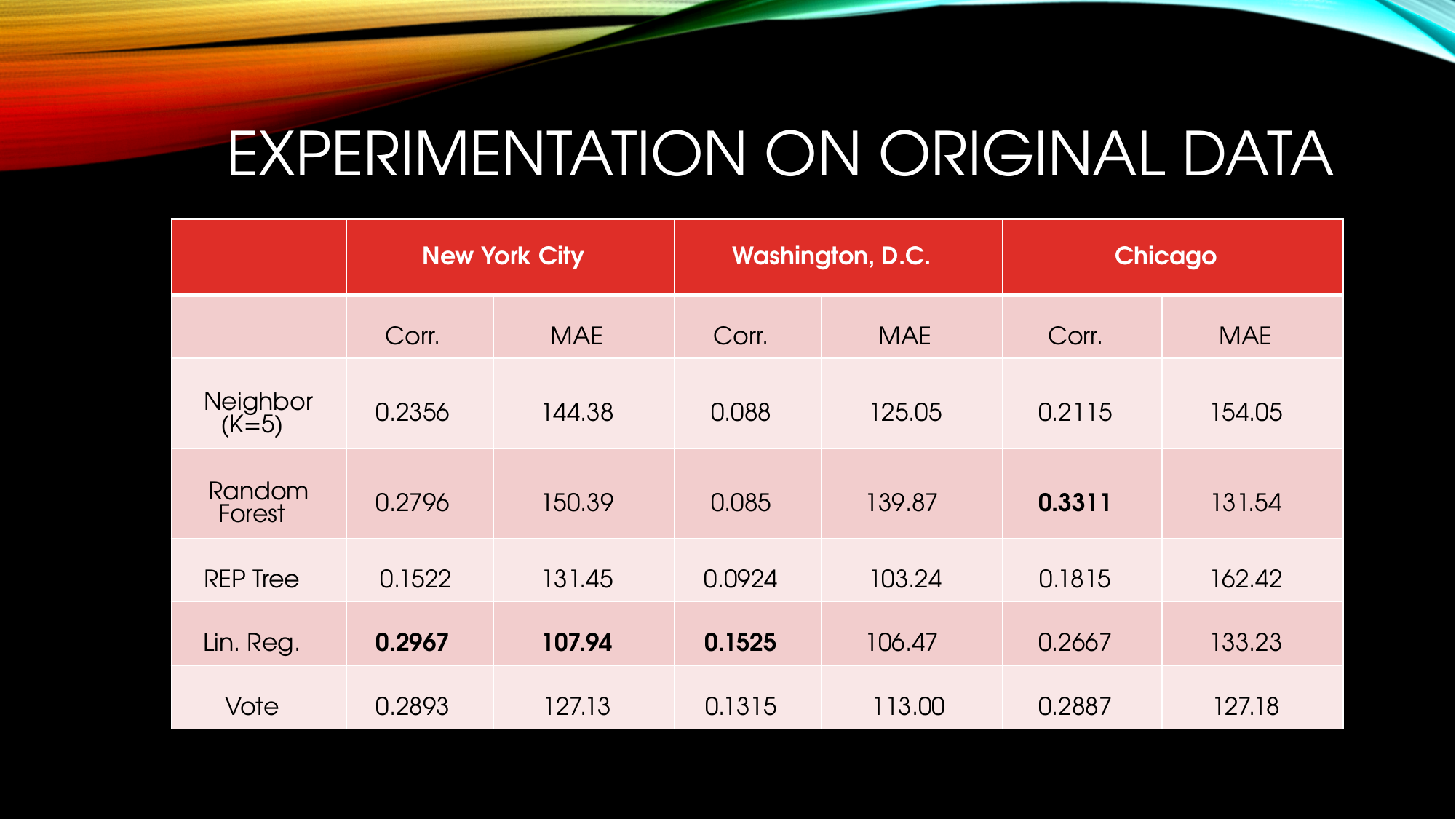

# Experimentation on original data
|  | New York City |  | Washington, D.C. |  | Chicago |  |
| --- | --- | --- | --- | --- | --- | --- |
|  | Corr. | MAE | Corr. | MAE | Corr. | MAE |
| Neighbor (K=5) | 0.2356 | 144.38 | 0.088 | 125.05 | 0.2115 | 154.05 |
| Random Forest | 0.2796 | 150.39 | 0.085 | 139.87 | 0.3311 | 131.54 |
| REP Tree | 0.1522 | 131.45 | 0.0924 | 103.24 | 0.1815 | 162.42 |
| Lin. Reg. | 0.2967 | 107.94 | 0.1525 | 106.47 | 0.2667 | 133.23 |
| Vote | 0.2893 | 127.13 | 0.1315 | 113.00 | 0.2887 | 127.18 |